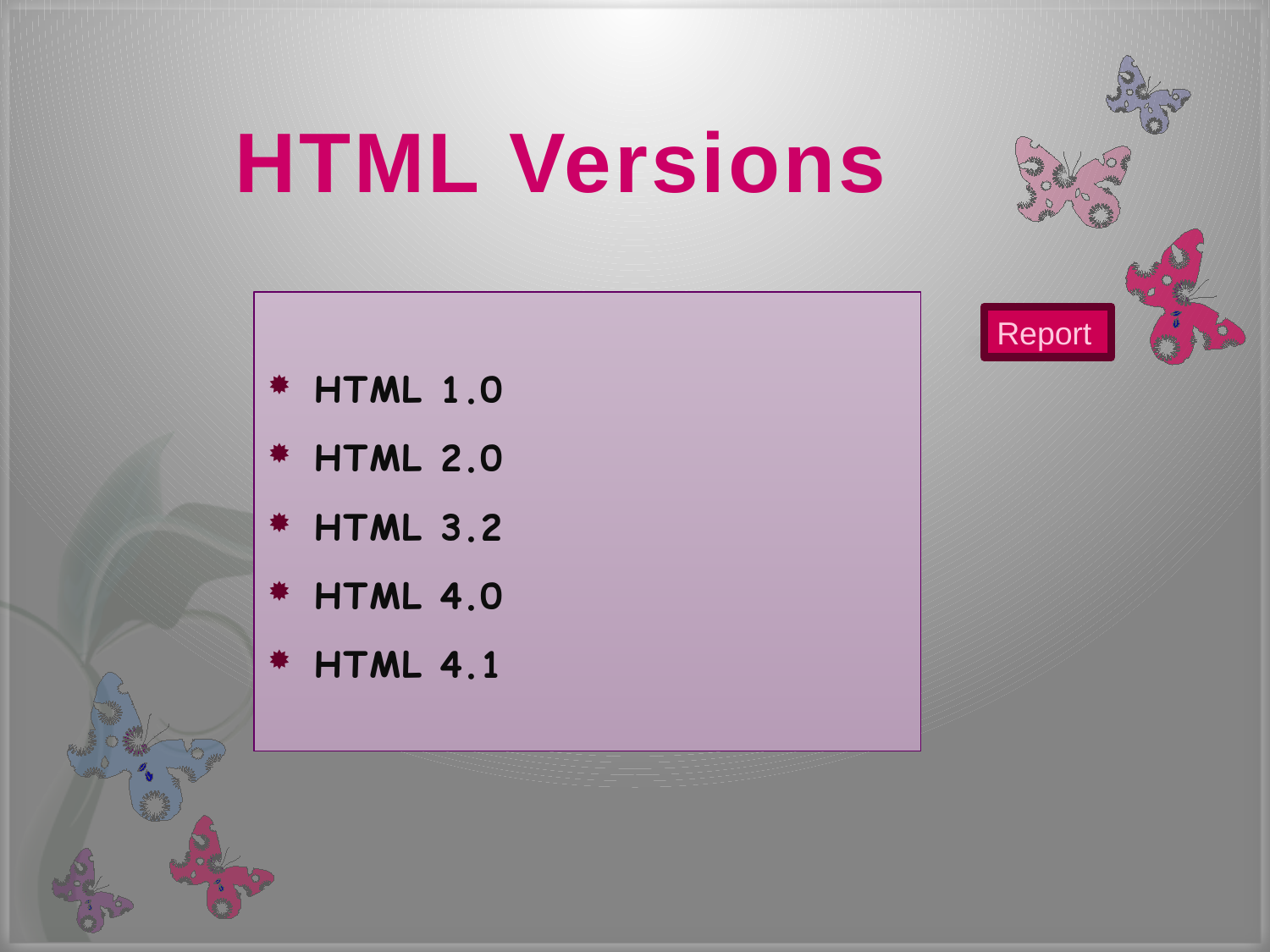

HTML Versions

HTML 1.0
HTML 2.0
HTML 3.2
HTML 4.0
HTML 4.1

Report